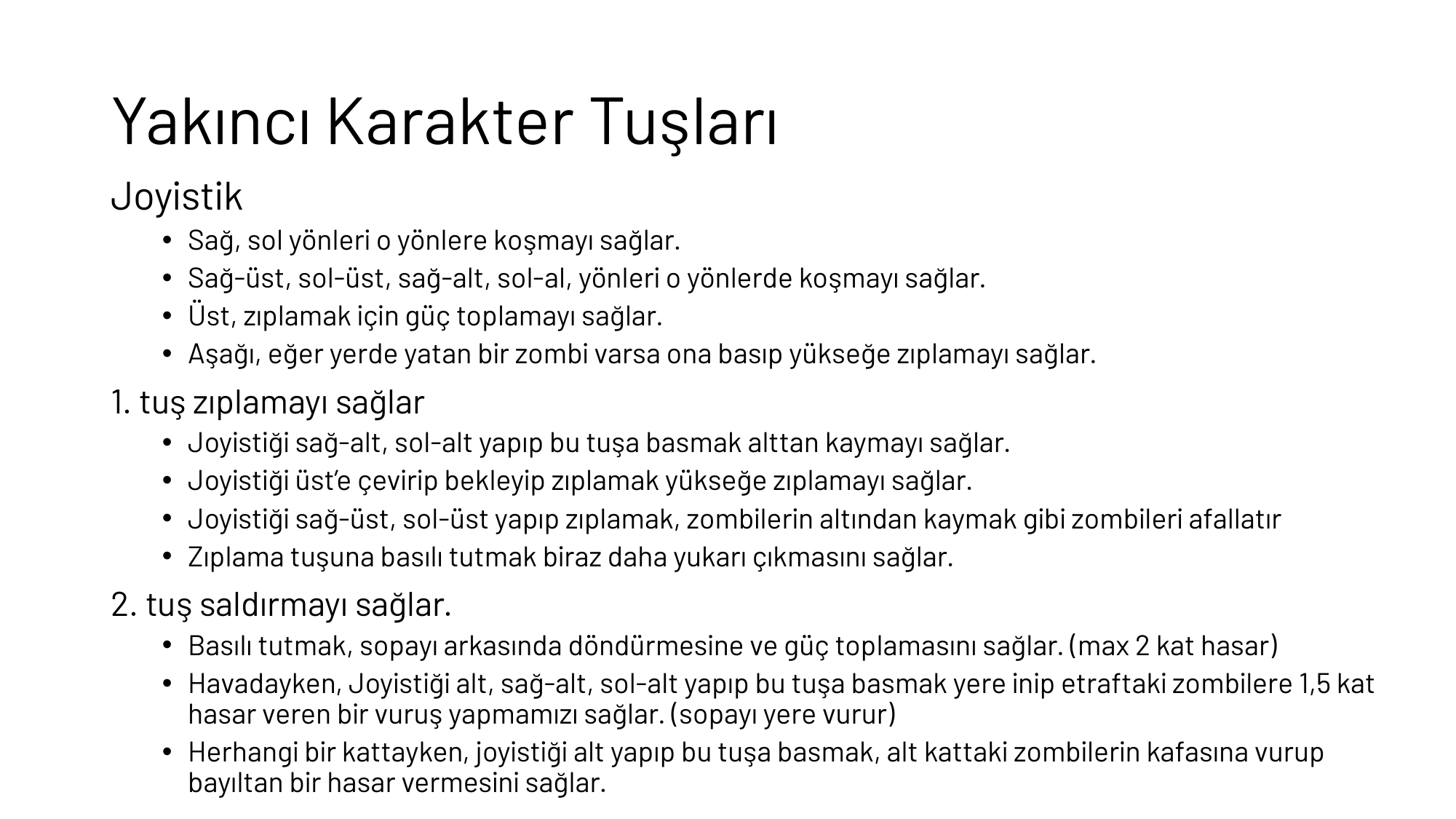

# Yakıncı Karakter Tuşları
Joyistik
Sağ, sol yönleri o yönlere koşmayı sağlar.
Sağ-üst, sol-üst, sağ-alt, sol-al, yönleri o yönlerde koşmayı sağlar.
Üst, zıplamak için güç toplamayı sağlar.
Aşağı, eğer yerde yatan bir zombi varsa ona basıp yükseğe zıplamayı sağlar.
1. tuş zıplamayı sağlar
Joyistiği sağ-alt, sol-alt yapıp bu tuşa basmak alttan kaymayı sağlar.
Joyistiği üst’e çevirip bekleyip zıplamak yükseğe zıplamayı sağlar.
Joyistiği sağ-üst, sol-üst yapıp zıplamak, zombilerin altından kaymak gibi zombileri afallatır
Zıplama tuşuna basılı tutmak biraz daha yukarı çıkmasını sağlar.
2. tuş saldırmayı sağlar.
Basılı tutmak, sopayı arkasında döndürmesine ve güç toplamasını sağlar. (max 2 kat hasar)
Havadayken, Joyistiği alt, sağ-alt, sol-alt yapıp bu tuşa basmak yere inip etraftaki zombilere 1,5 kat hasar veren bir vuruş yapmamızı sağlar. (sopayı yere vurur)
Herhangi bir kattayken, joyistiği alt yapıp bu tuşa basmak, alt kattaki zombilerin kafasına vurup bayıltan bir hasar vermesini sağlar.